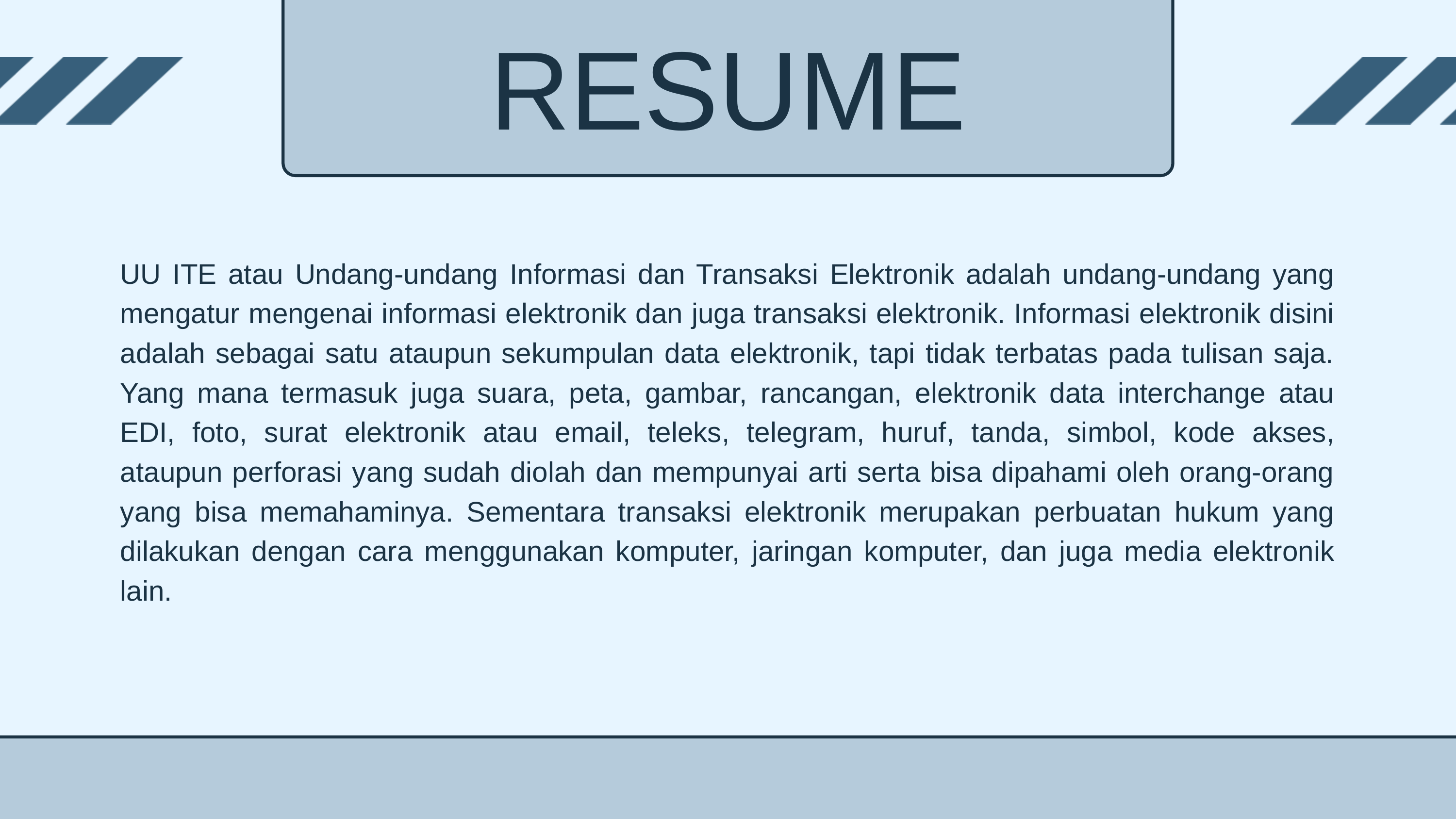

RESUME
UU ITE atau Undang-undang Informasi dan Transaksi Elektronik adalah undang-undang yang mengatur mengenai informasi elektronik dan juga transaksi elektronik. Informasi elektronik disini adalah sebagai satu ataupun sekumpulan data elektronik, tapi tidak terbatas pada tulisan saja. Yang mana termasuk juga suara, peta, gambar, rancangan, elektronik data interchange atau EDI, foto, surat elektronik atau email, teleks, telegram, huruf, tanda, simbol, kode akses, ataupun perforasi yang sudah diolah dan mempunyai arti serta bisa dipahami oleh orang-orang yang bisa memahaminya. Sementara transaksi elektronik merupakan perbuatan hukum yang dilakukan dengan cara menggunakan komputer, jaringan komputer, dan juga media elektronik lain.